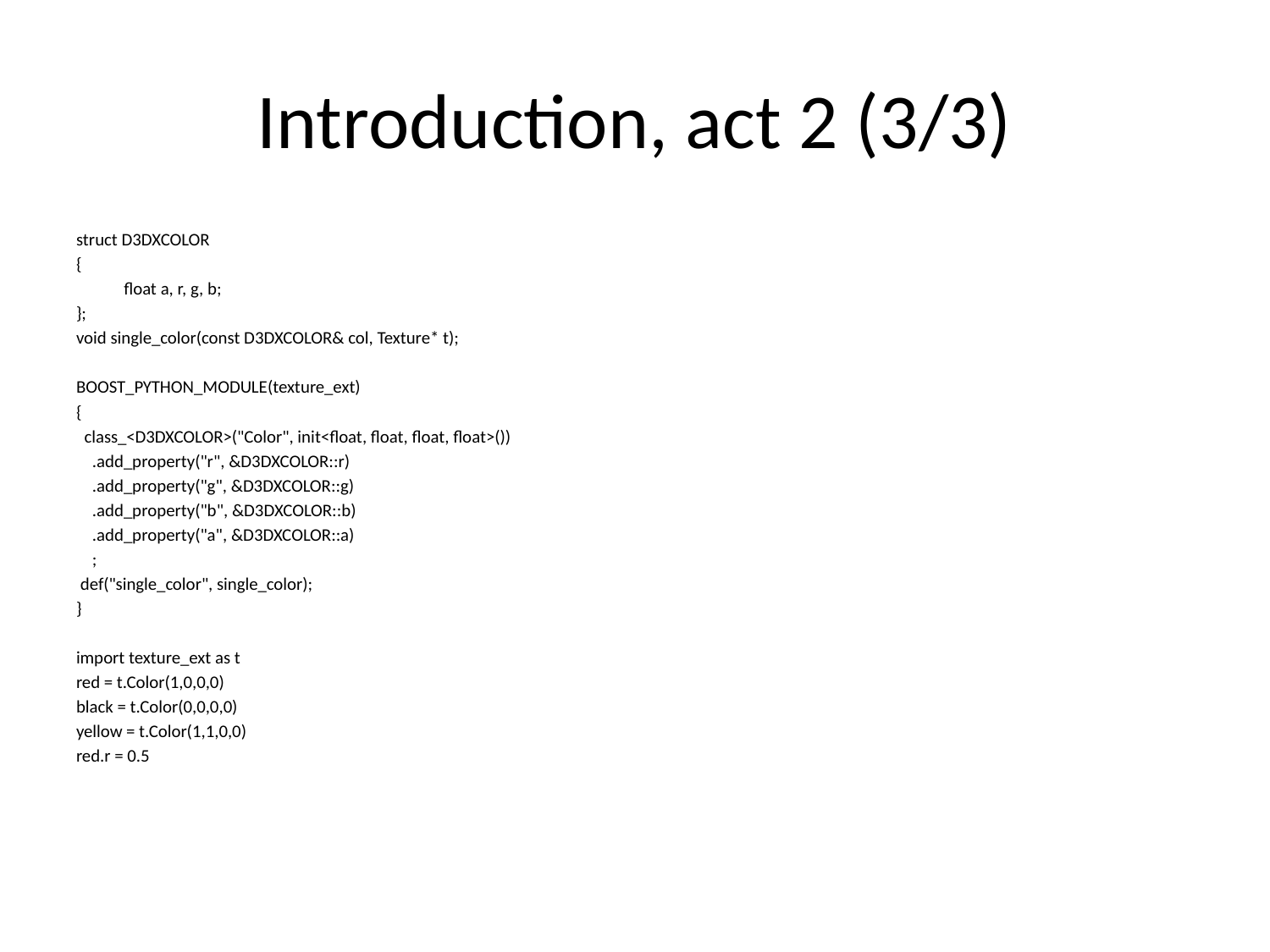

# Introduction, act 2 (3/3)
struct D3DXCOLOR
{
	float a, r, g, b;
};
void single_color(const D3DXCOLOR& col, Texture* t);

BOOST_PYTHON_MODULE(texture_ext)
{
  class_<D3DXCOLOR>("Color", init<float, float, float, float>())
    .add_property("r", &D3DXCOLOR::r)
    .add_property("g", &D3DXCOLOR::g)
    .add_property("b", &D3DXCOLOR::b)
    .add_property("a", &D3DXCOLOR::a)
    ;
 def("single_color", single_color);
}

import texture_ext as t
red = t.Color(1,0,0,0)
black = t.Color(0,0,0,0)
yellow = t.Color(1,1,0,0)
red.r = 0.5